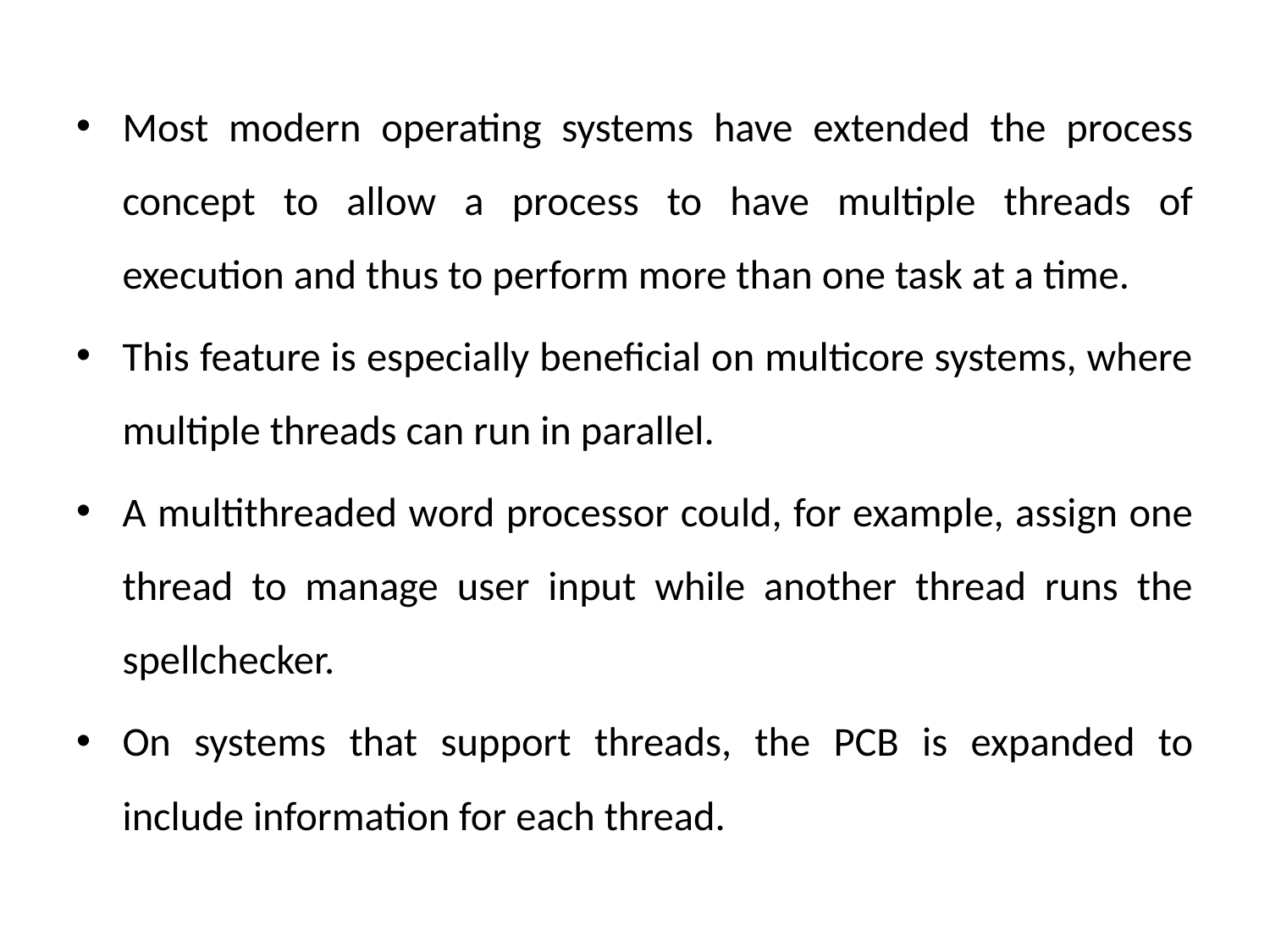

Most modern operating systems have extended the process concept to allow a process to have multiple threads of execution and thus to perform more than one task at a time.
This feature is especially beneficial on multicore systems, where multiple threads can run in parallel.
A multithreaded word processor could, for example, assign one thread to manage user input while another thread runs the spellchecker.
On systems that support threads, the PCB is expanded to include information for each thread.